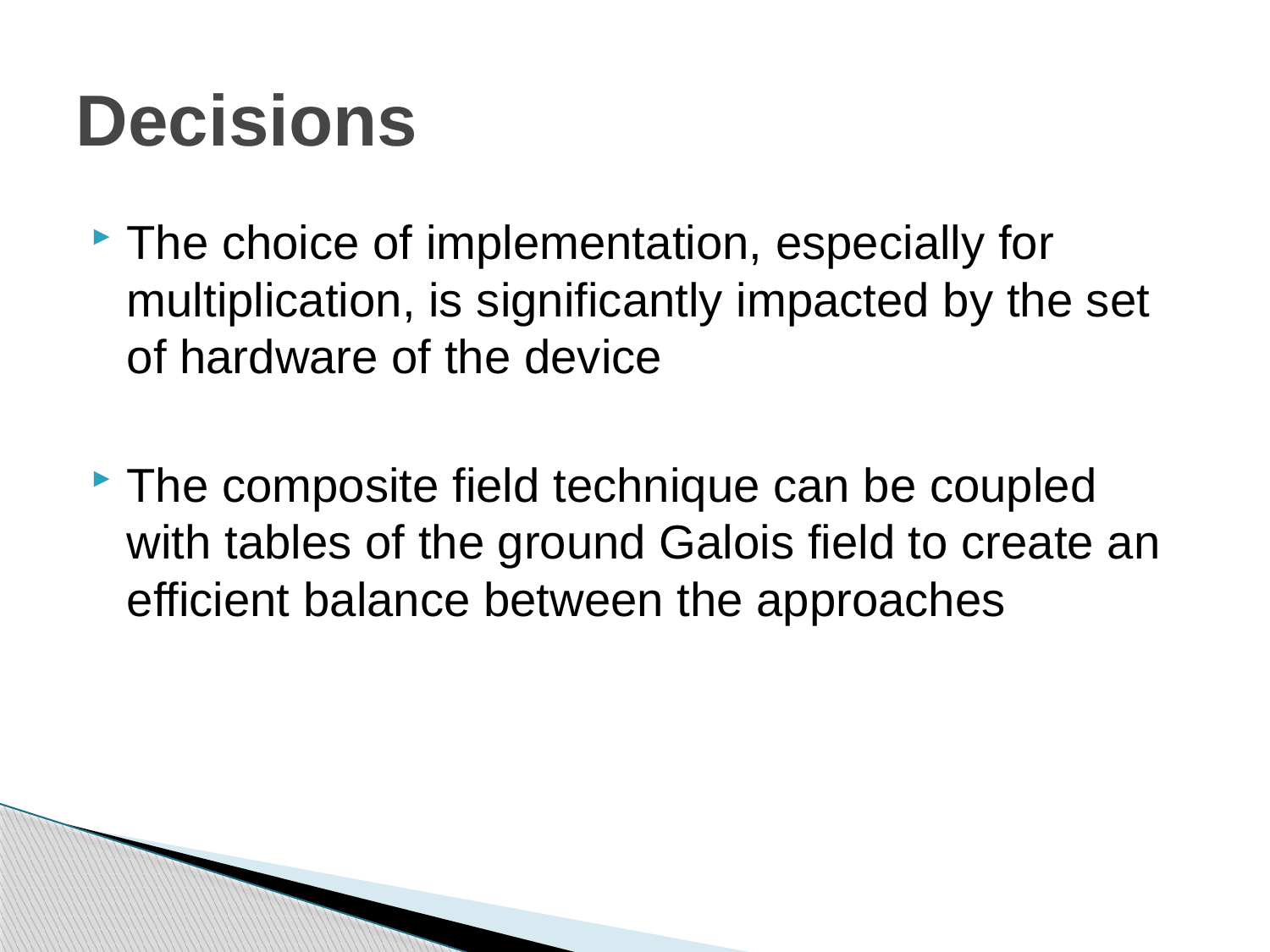

# Decisions
The choice of implementation, especially for multiplication, is significantly impacted by the set of hardware of the device

The composite field technique can be coupled with tables of the ground Galois field to create an efficient balance between the approaches